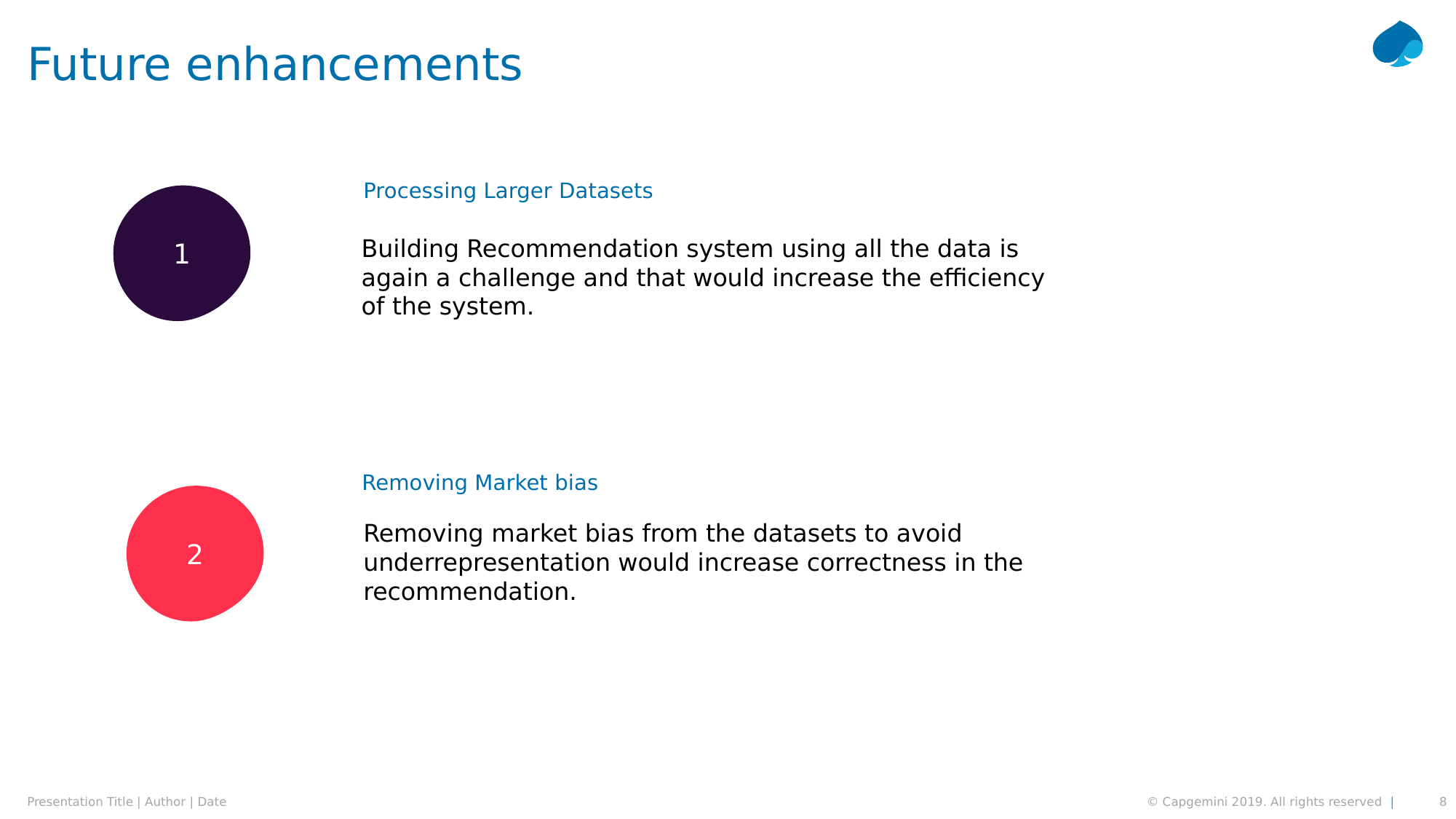

# Future enhancements
Processing Larger Datasets
1
Building Recommendation system using all the data is again a challenge and that would increase the efficiency of the system.
Removing Market bias
2
Removing market bias from the datasets to avoid underrepresentation would increase correctness in the recommendation.